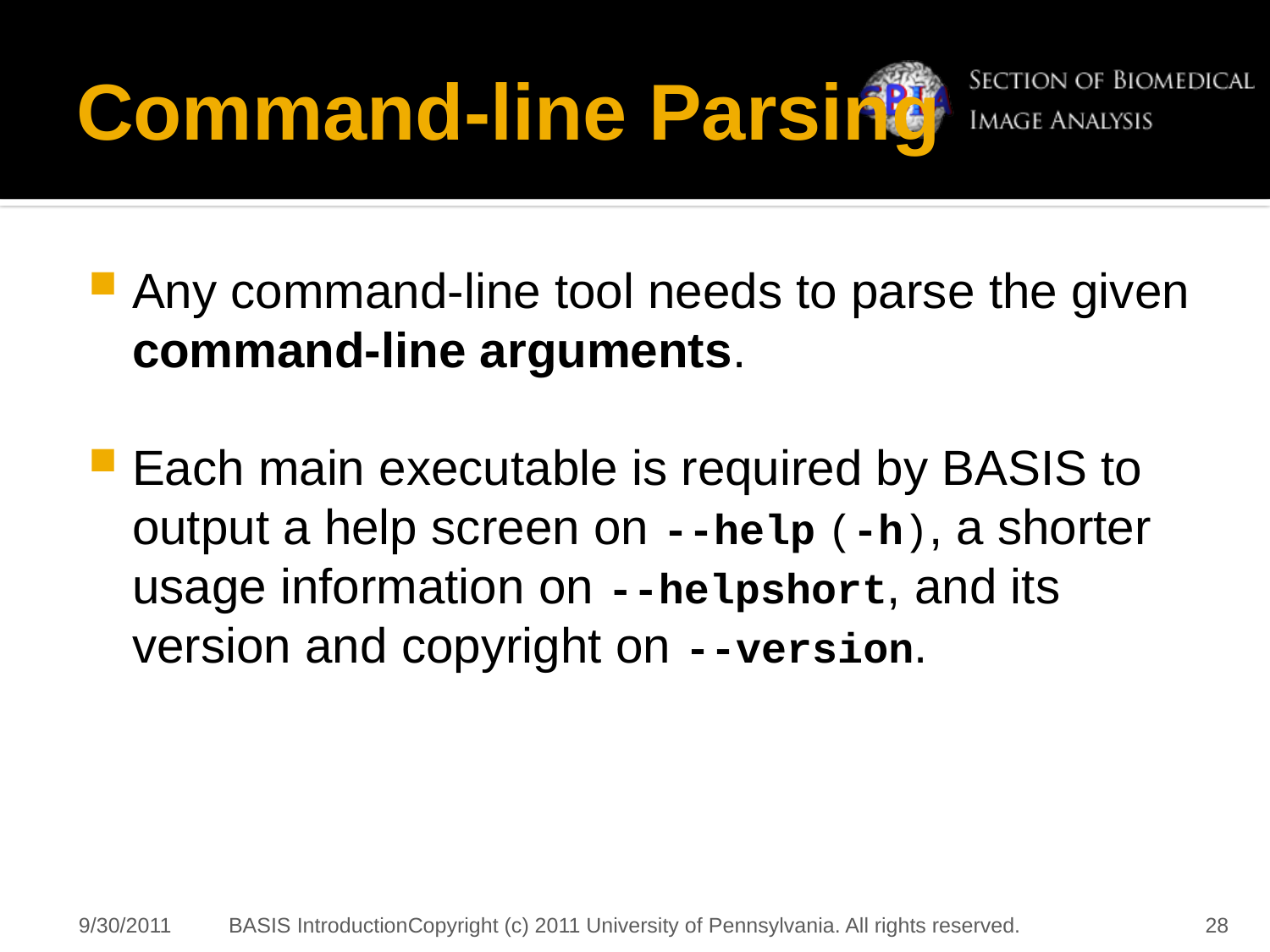

# Command-line Parsing
Any command-line tool needs to parse the given command-line arguments.

Each main executable is required by BASIS to output a help screen on --help (-h), a shorter usage information on --helpshort, and its version and copyright on --version.
9/30/2011
BASIS Introduction	Copyright (c) 2011 University of Pennsylvania. All rights reserved.
28